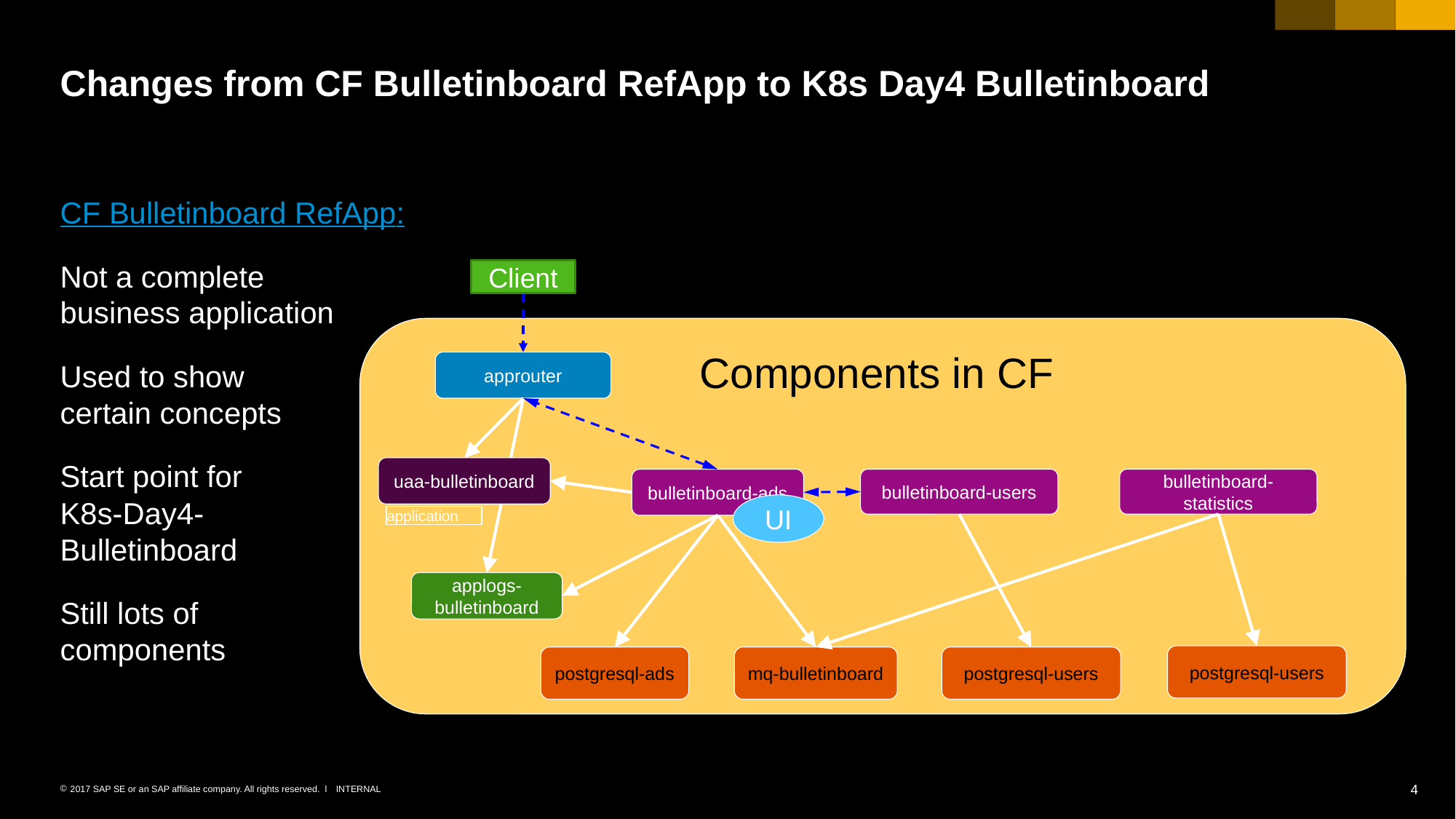

# Changes from CF Bulletinboard RefApp to K8s Day4 Bulletinboard
CF Bulletinboard RefApp:
Not a complete
business application
Used to show
certain concepts
Start point for
K8s-Day4-
Bulletinboard
Still lots of
components
Client
Components in CF
approuter
uaa-bulletinboard
bulletinboard-users
bulletinboard-statistics
bulletinboard-ads
UI
application
applogs-bulletinboard
postgresql-users
postgresql-ads
mq-bulletinboard
postgresql-users